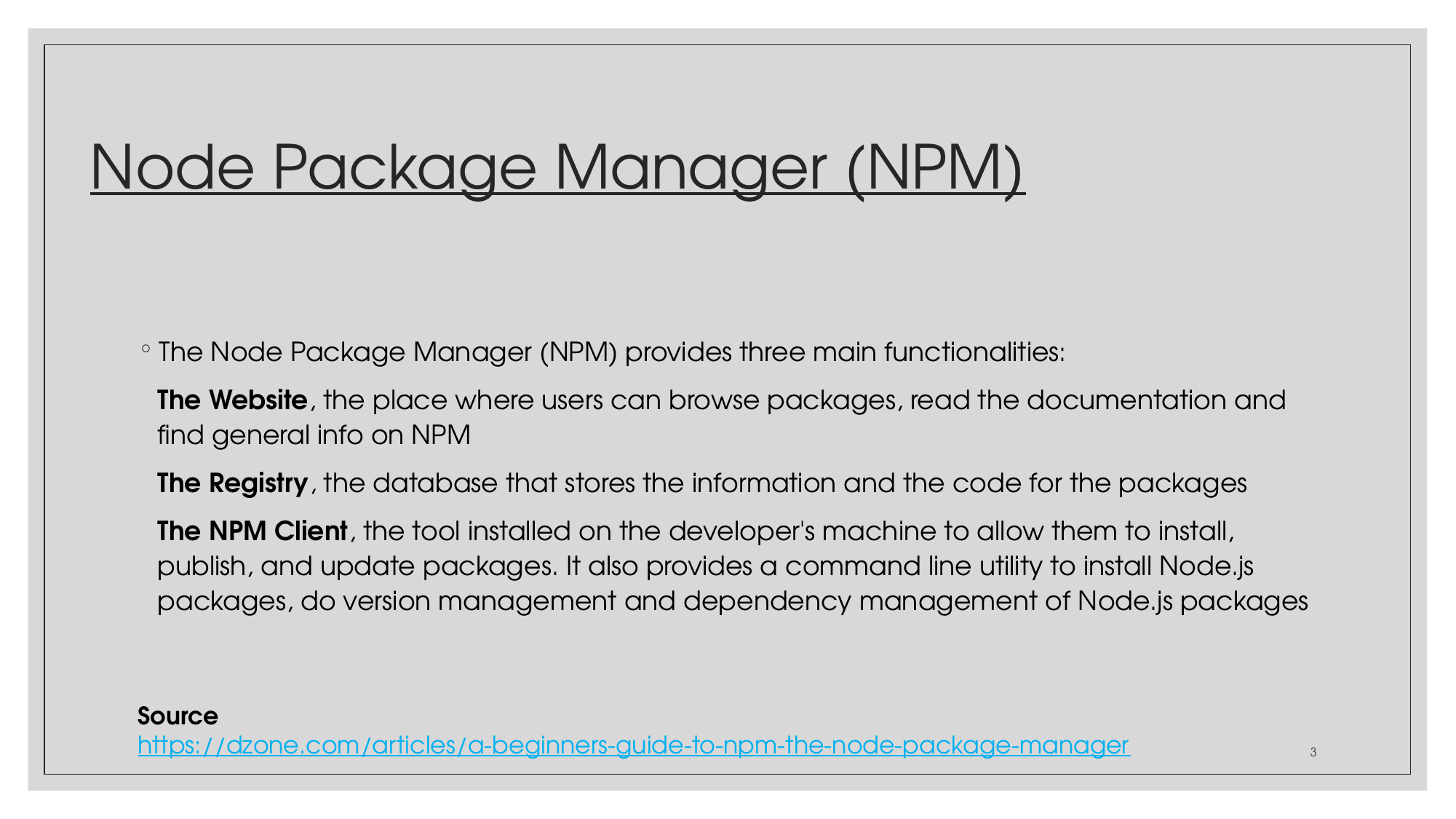

# Node Package Manager (NPM)
The Node Package Manager (NPM) provides three main functionalities:
The Website, the place where users can browse packages, read the documentation and find general info on NPM
The Registry, the database that stores the information and the code for the packages
The NPM Client, the tool installed on the developer's machine to allow them to install, publish, and update packages. It also provides a command line utility to install Node.js packages, do version management and dependency management of Node.js packages

Source
https://dzone.com/articles/a-beginners-guide-to-npm-the-node-package-manager
3